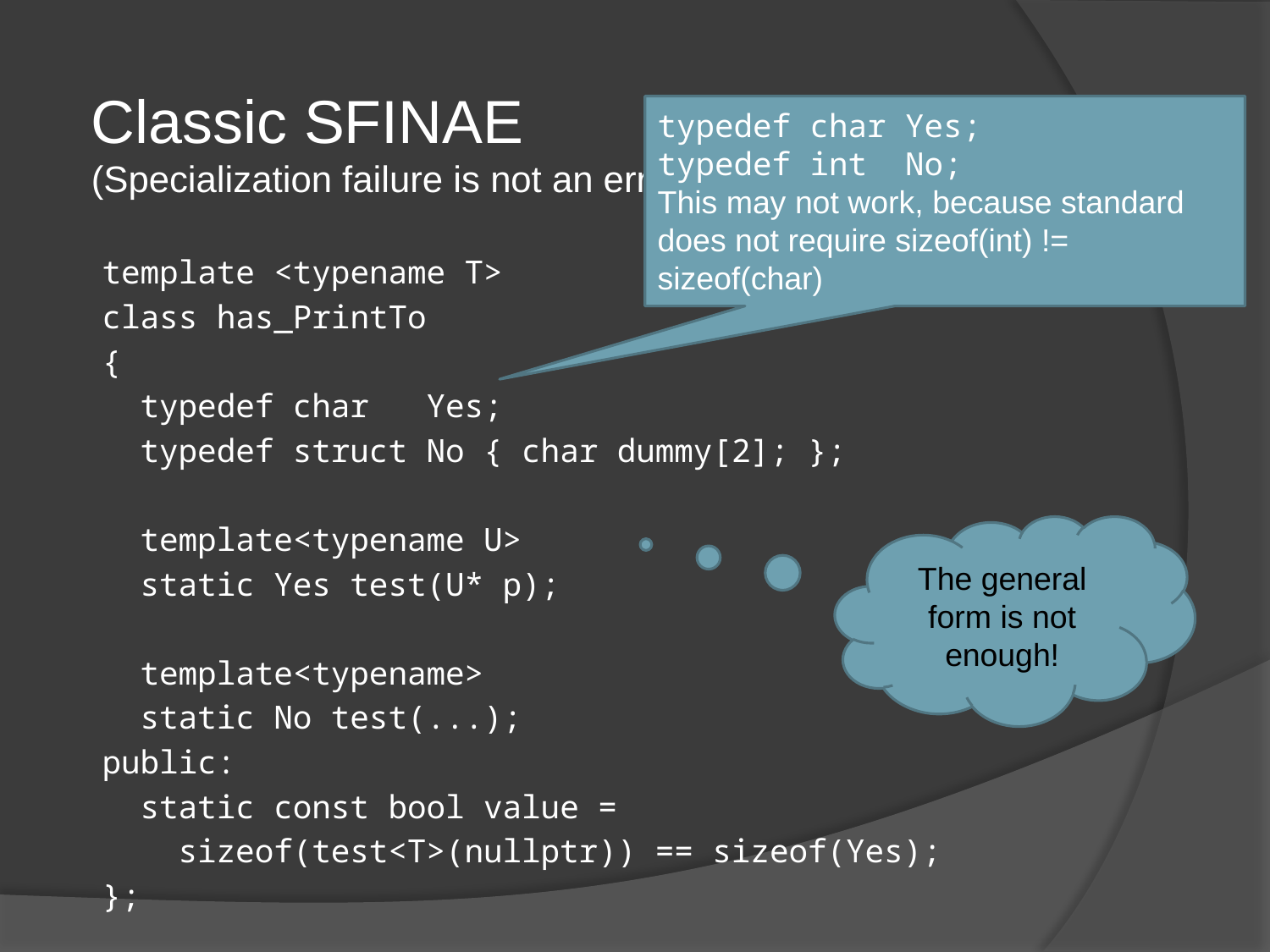

# Classic SFINAE (Specialization failure is not an error)
typedef char Yes;
typedef int  No;
This may not work, because standard does not require sizeof(int) != sizeof(char)
template <typename T>
class has_PrintTo
{
  typedef char   Yes;
  typedef struct No { char dummy[2]; };

  template<typename U>
  static Yes test(U* p);

  template<typename>
  static No test(...);
public:
  static const bool value =
    sizeof(test<T>(nullptr)) == sizeof(Yes);
};

The general form is not enough!